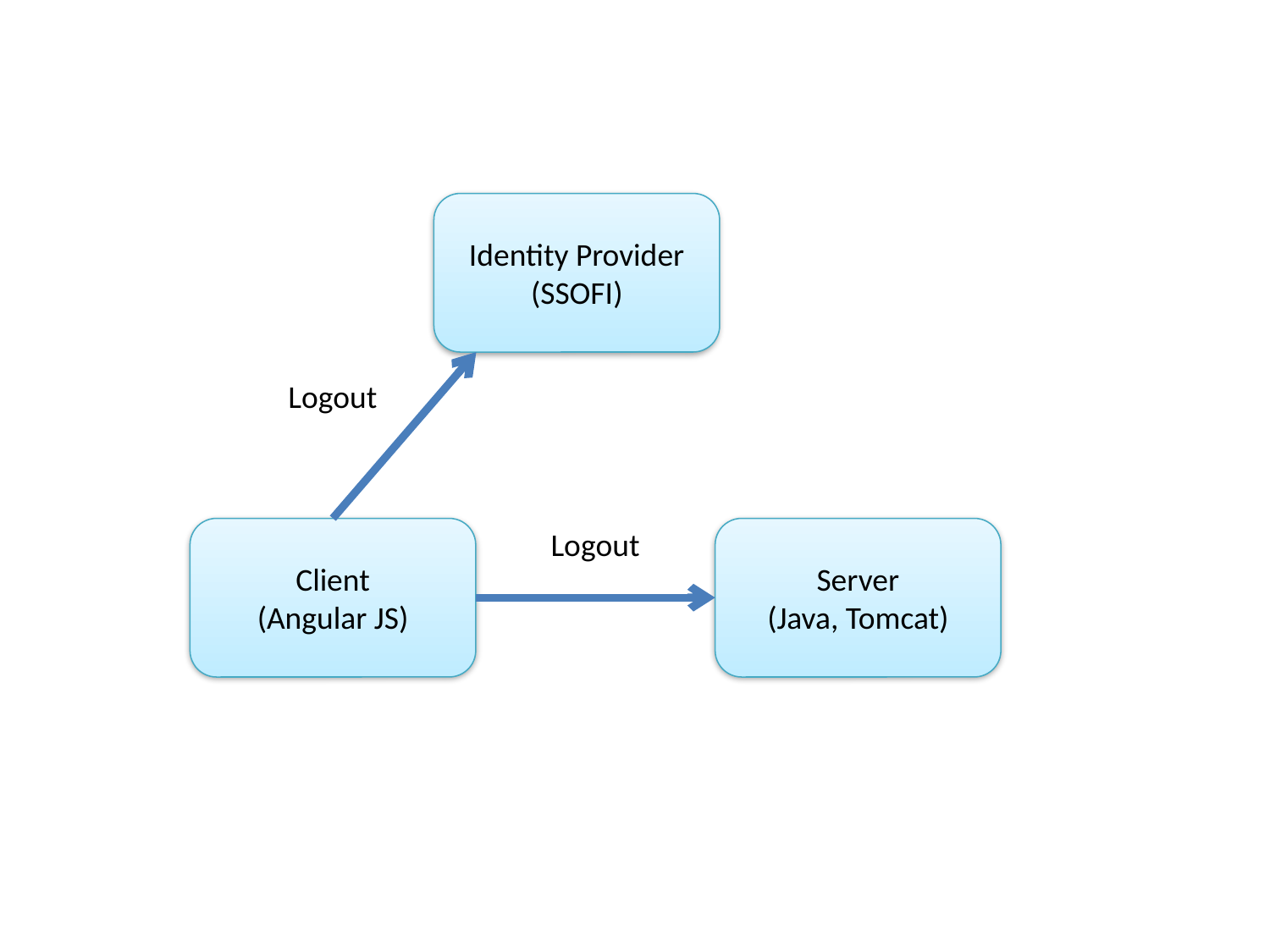

Identity Provider
(SSOFI)
Logout
Client
(Angular JS)
Logout
Server
(Java, Tomcat)